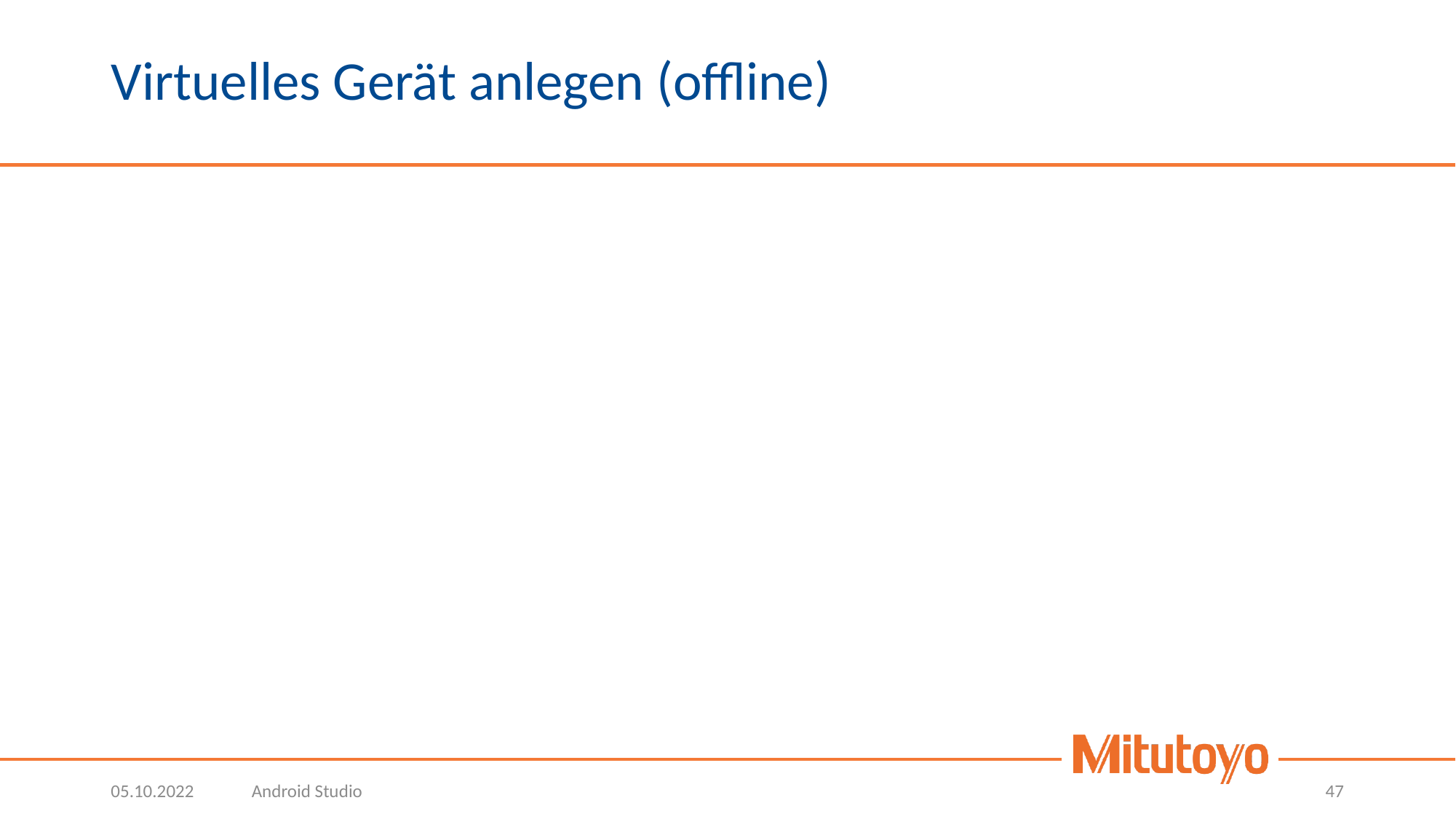

# Virtuelles Gerät anlegen (offline)

05.10.2022
Android Studio
47